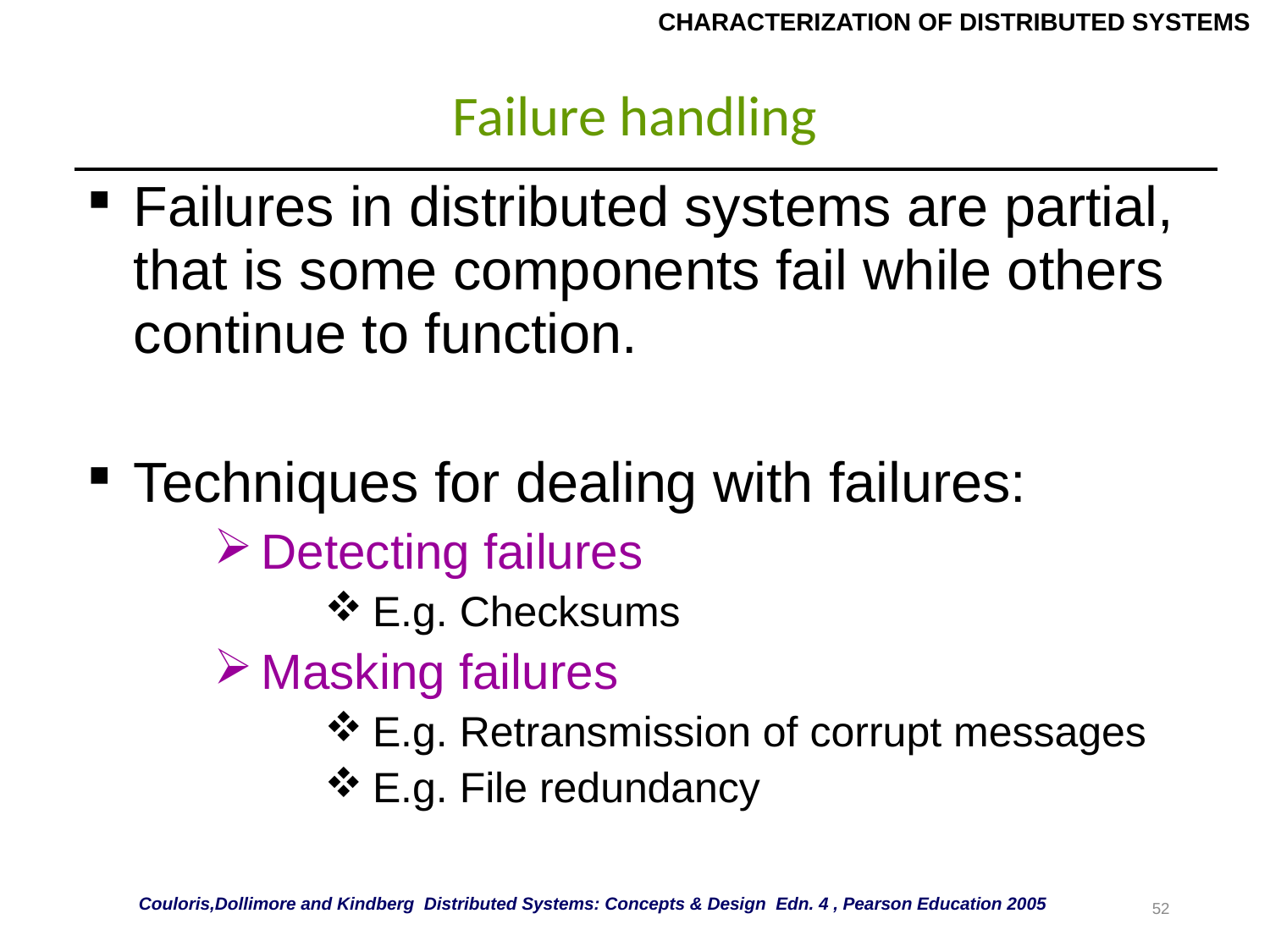

CHARACTERIZATION OF DISTRIBUTED SYSTEMS
# Failure handling
| Failures in distributed systems are partial, that is some components fail while others continue to function. Techniques for dealing with failures: Detecting failures E.g. Checksums Masking failures E.g. Retransmission of corrupt messages E.g. File redundancy |
| --- |
52
Couloris,Dollimore and Kindberg  Distributed Systems: Concepts & Design  Edn. 4 , Pearson Education 2005